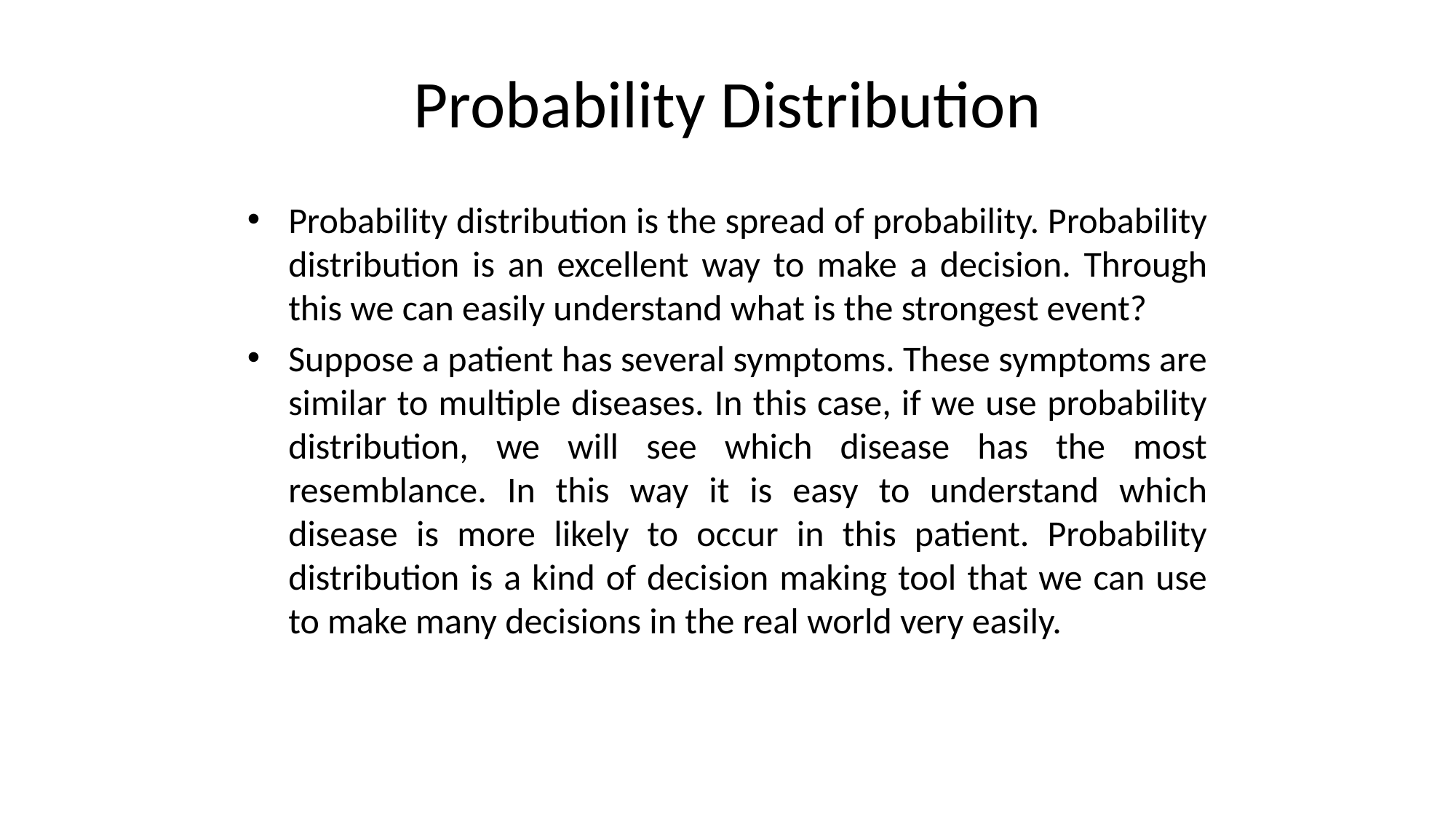

# Probability Distribution
Probability distribution is the spread of probability. Probability distribution is an excellent way to make a decision. Through this we can easily understand what is the strongest event?
Suppose a patient has several symptoms. These symptoms are similar to multiple diseases. In this case, if we use probability distribution, we will see which disease has the most resemblance. In this way it is easy to understand which disease is more likely to occur in this patient. Probability distribution is a kind of decision making tool that we can use to make many decisions in the real world very easily.